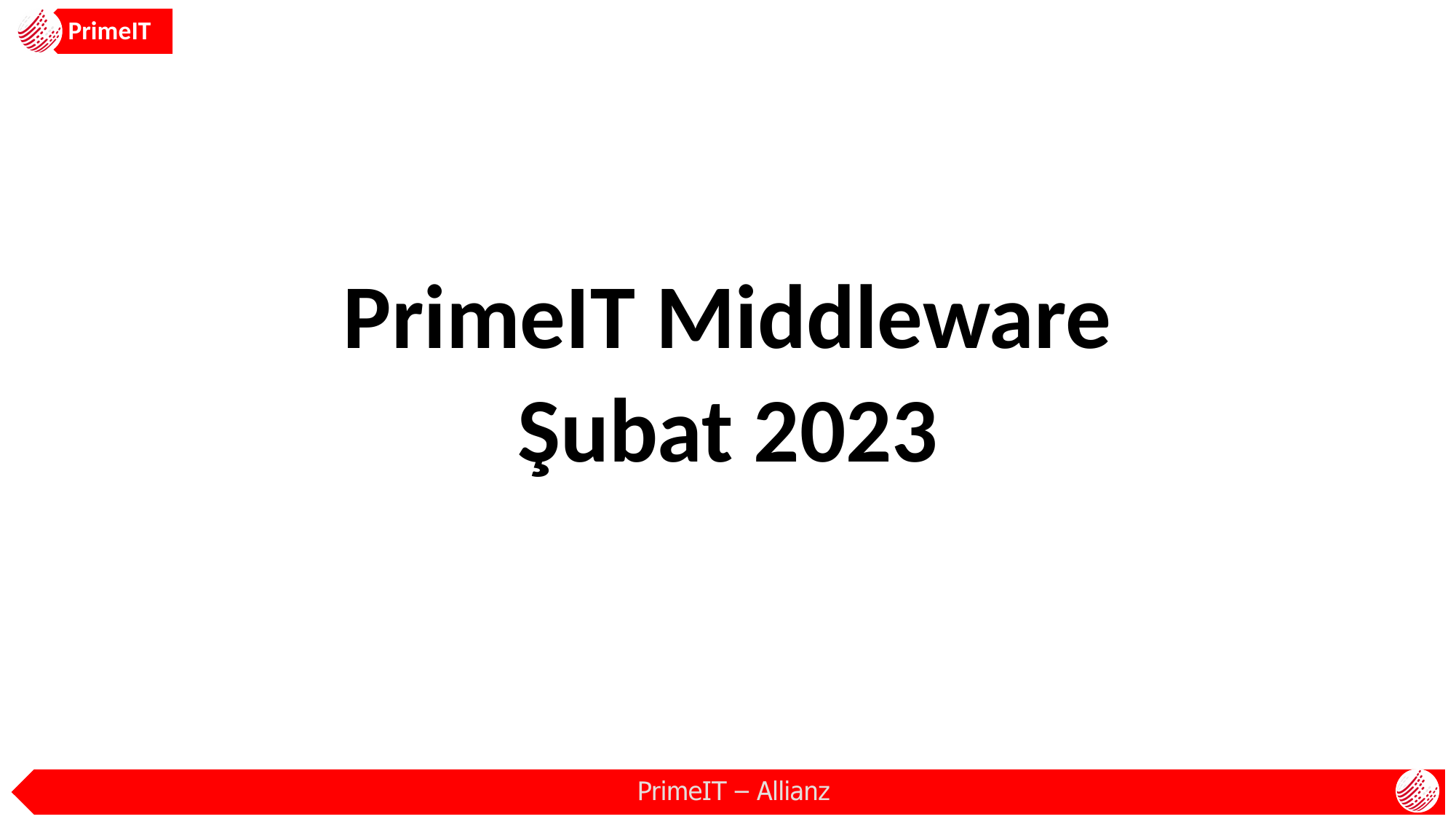

PrimeIT

PrimeIT Middleware
Şubat 2023

PrimeIT – Allianz